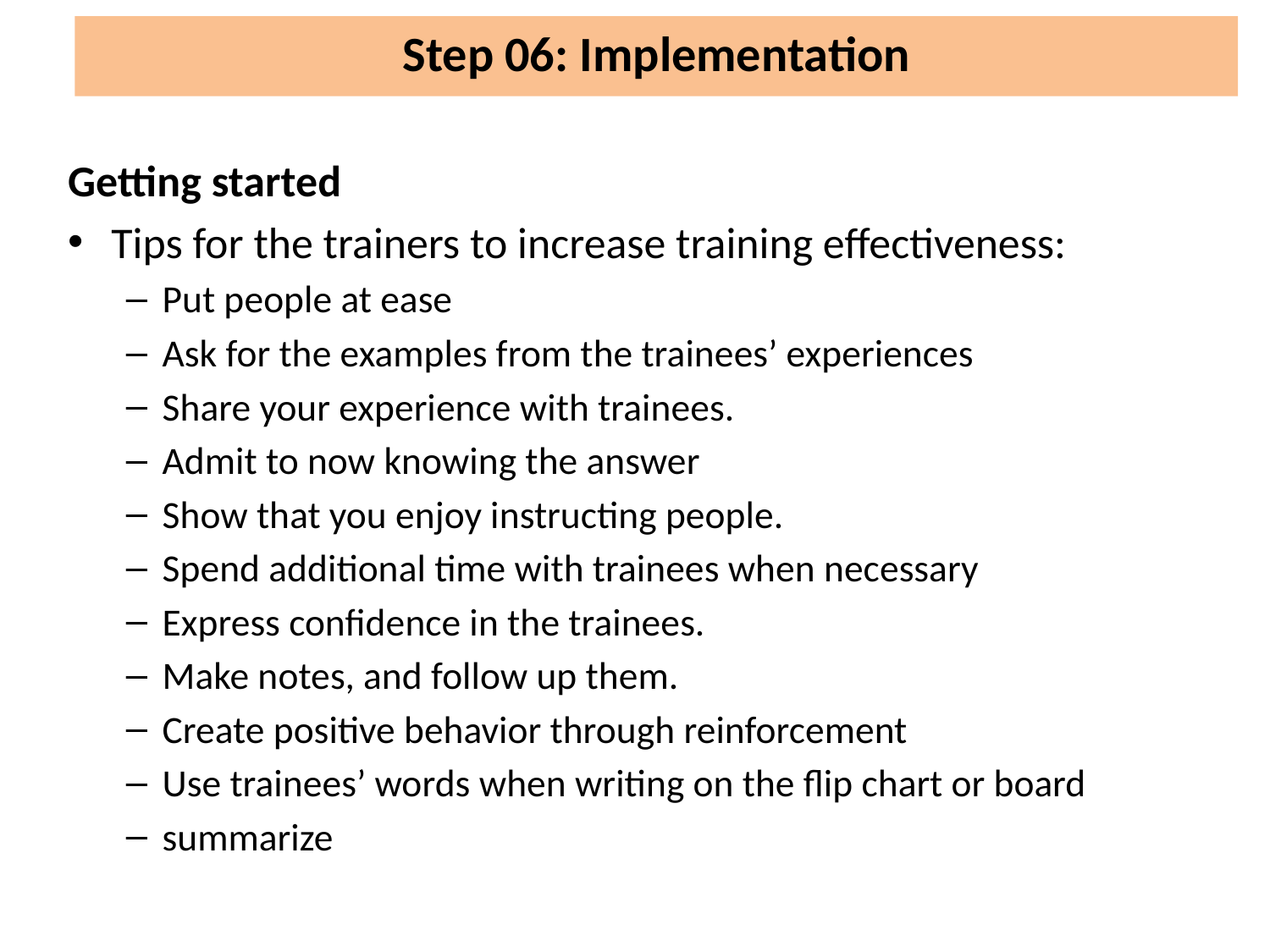

Step 06: Implementation
Getting started
Tips for the trainers to increase training effectiveness:
Put people at ease
Ask for the examples from the trainees’ experiences
Share your experience with trainees.
Admit to now knowing the answer
Show that you enjoy instructing people.
Spend additional time with trainees when necessary
Express confidence in the trainees.
Make notes, and follow up them.
Create positive behavior through reinforcement
Use trainees’ words when writing on the flip chart or board
summarize